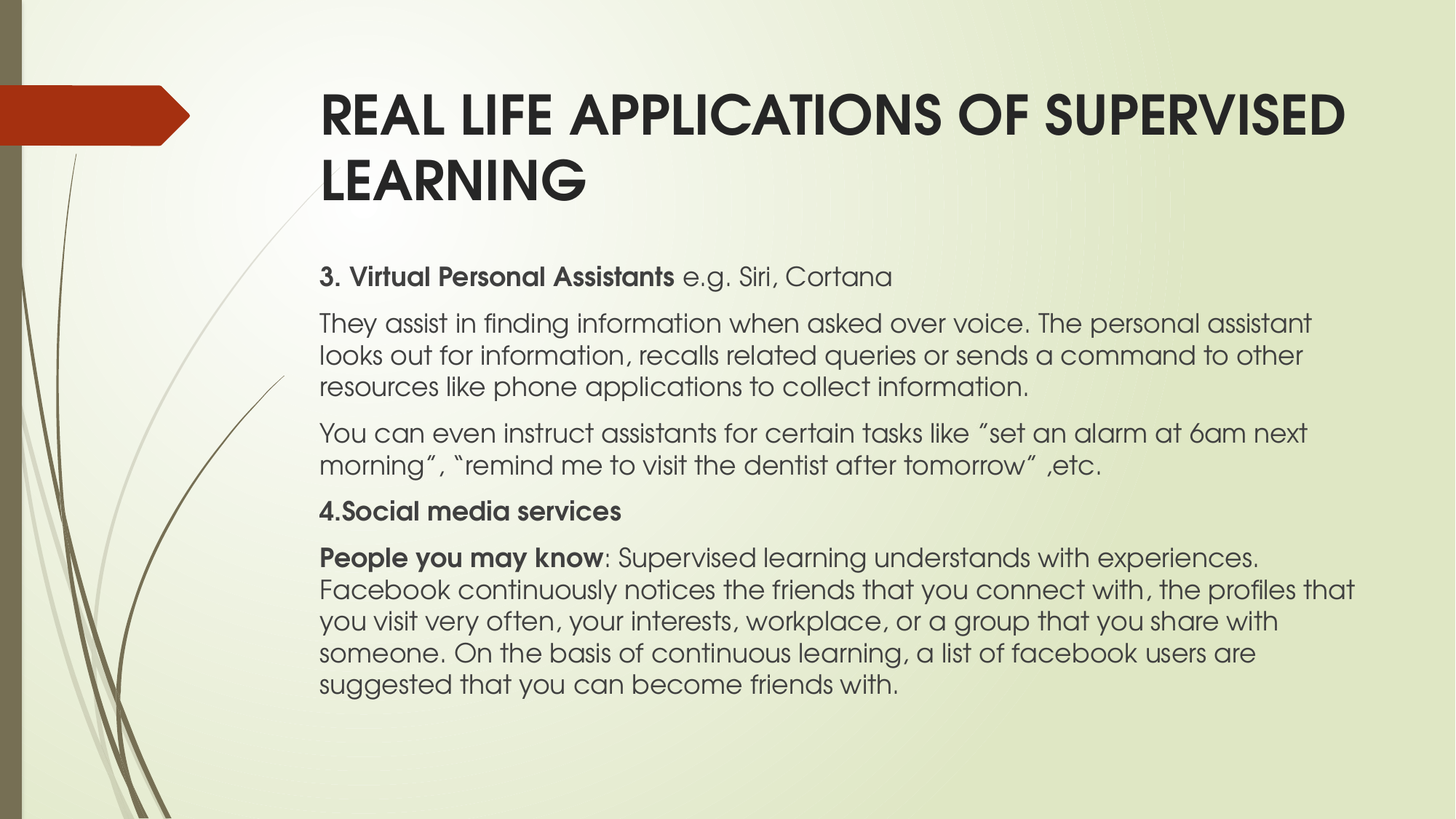

# REAL LIFE APPLICATIONS OF SUPERVISED LEARNING
3. Virtual Personal Assistants e.g. Siri, Cortana
They assist in finding information when asked over voice. The personal assistant looks out for information, recalls related queries or sends a command to other resources like phone applications to collect information.
You can even instruct assistants for certain tasks like ”set an alarm at 6am next morning”, “remind me to visit the dentist after tomorrow” ,etc.
4.Social media services
People you may know: Supervised learning understands with experiences. Facebook continuously notices the friends that you connect with, the profiles that you visit very often, your interests, workplace, or a group that you share with someone. On the basis of continuous learning, a list of facebook users are suggested that you can become friends with.